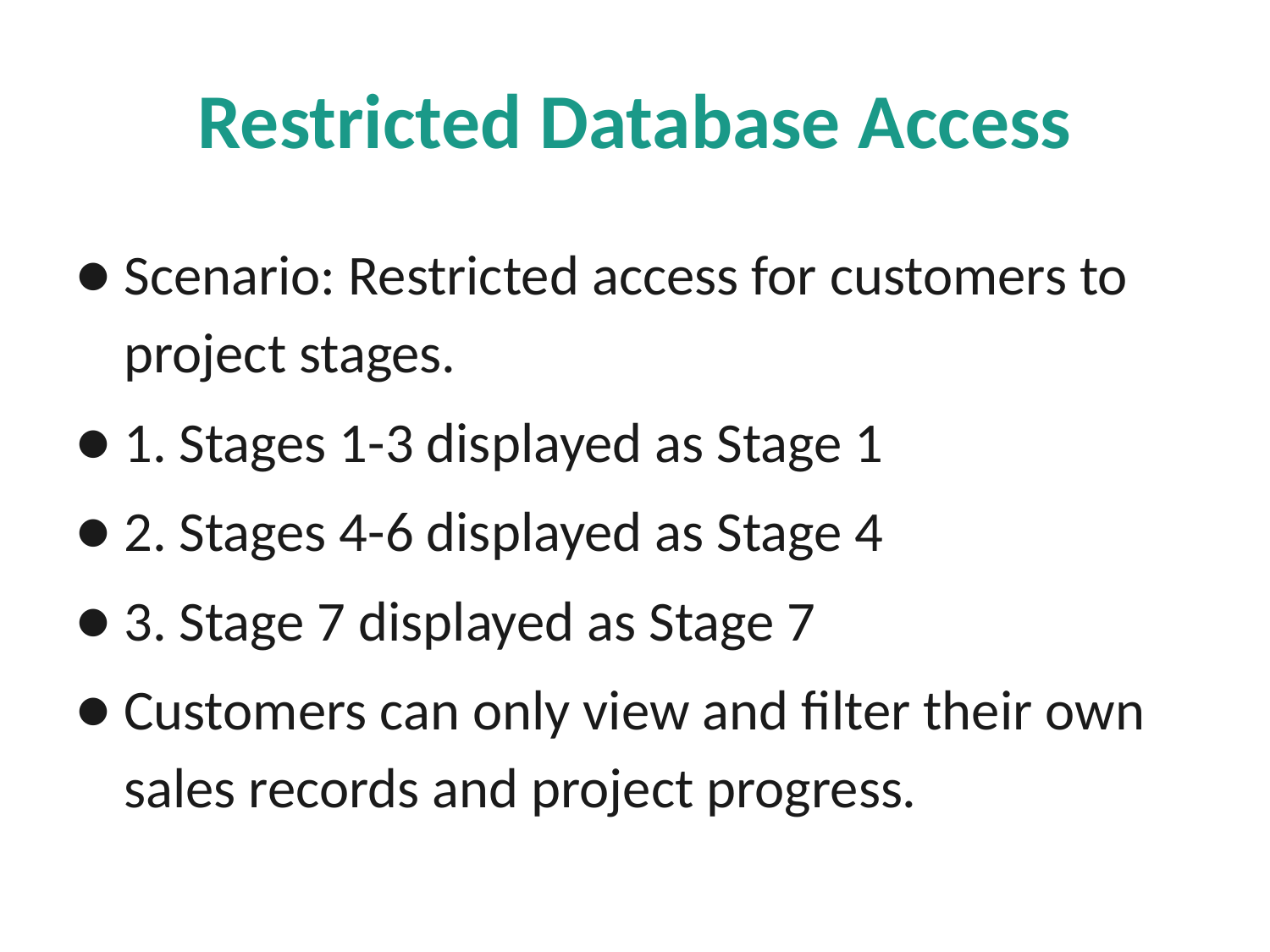

# Restricted Database Access
Scenario: Restricted access for customers to project stages.
1. Stages 1-3 displayed as Stage 1
2. Stages 4-6 displayed as Stage 4
3. Stage 7 displayed as Stage 7
Customers can only view and filter their own sales records and project progress.